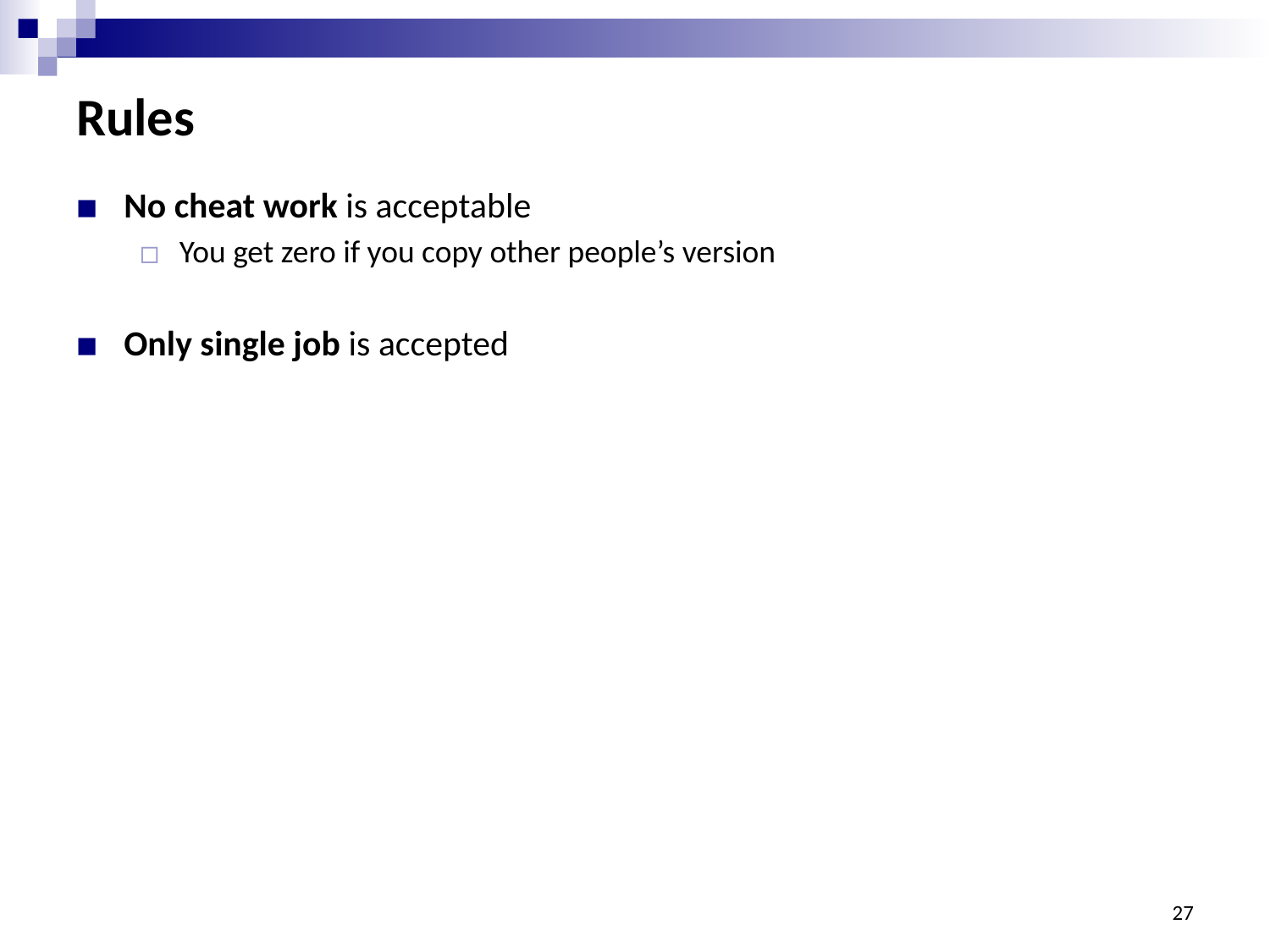

# Rules
No cheat work is acceptable
You get zero if you copy other people’s version

Only single job is accepted

27